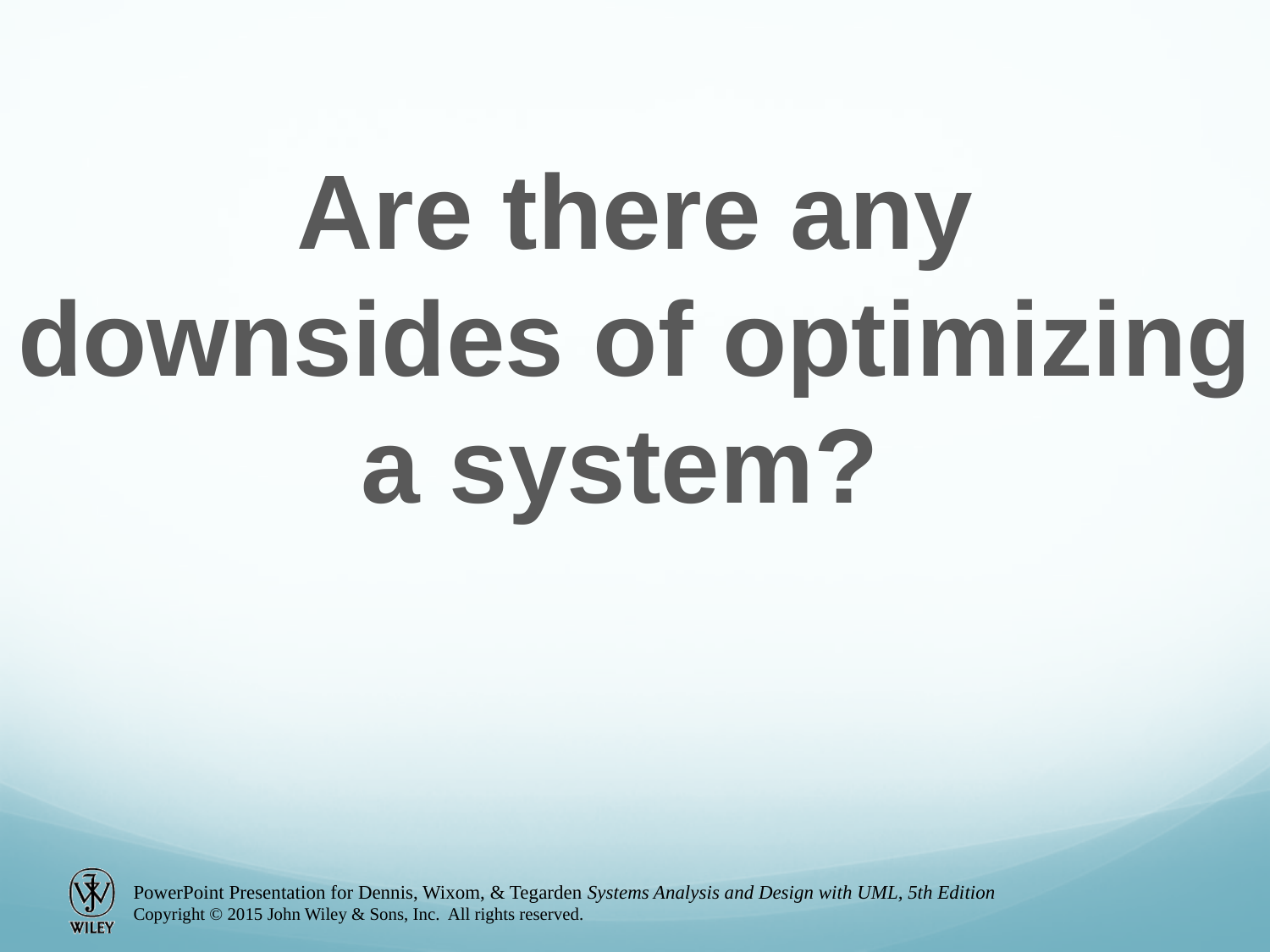

Are there any downsides of optimizing a system?